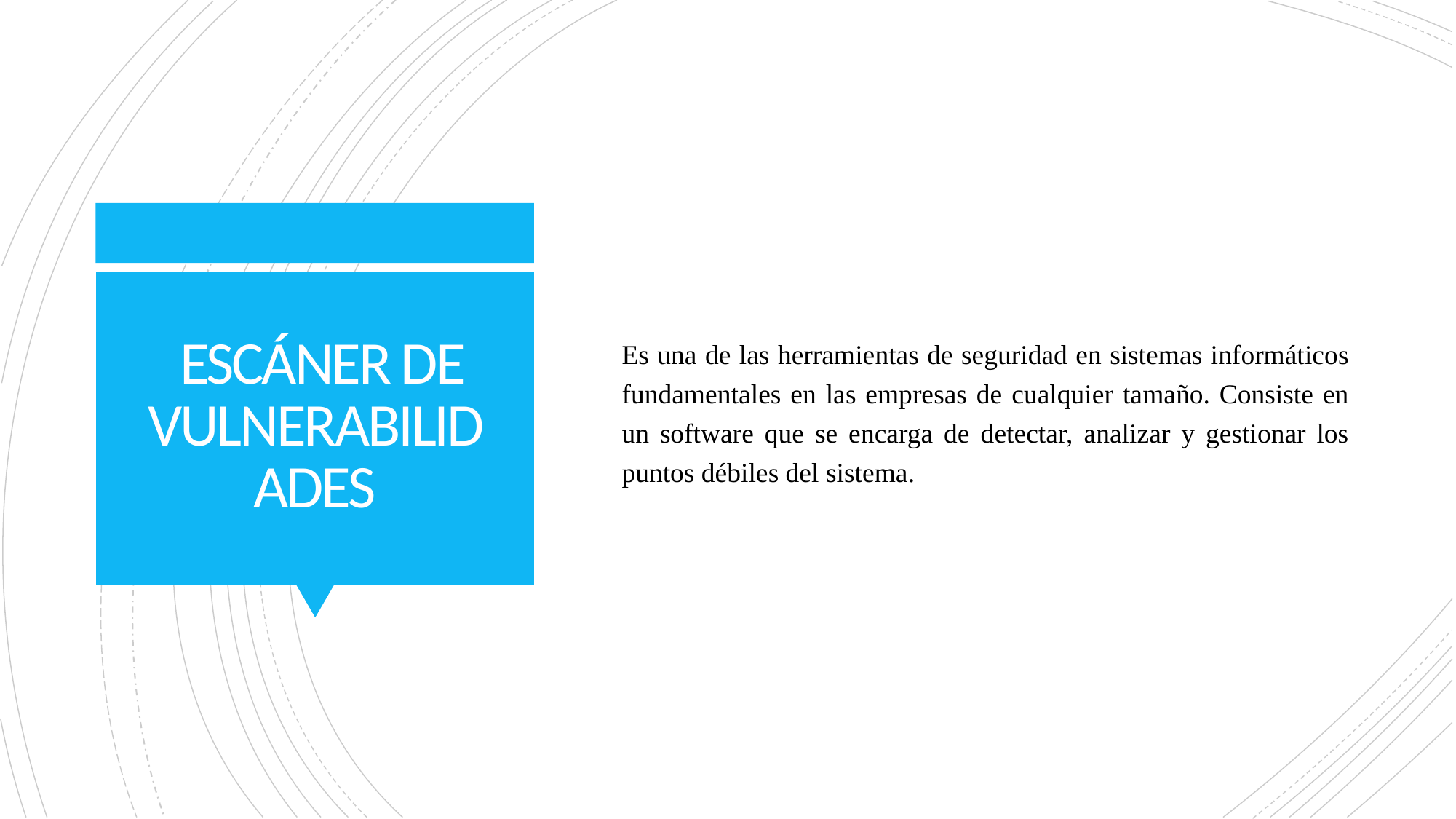

Es una de las herramientas de seguridad en sistemas informáticos fundamentales en las empresas de cualquier tamaño. Consiste en un software que se encarga de detectar, analizar y gestionar los puntos débiles del sistema.
# ESCÁNER DE VULNERABILIDADES